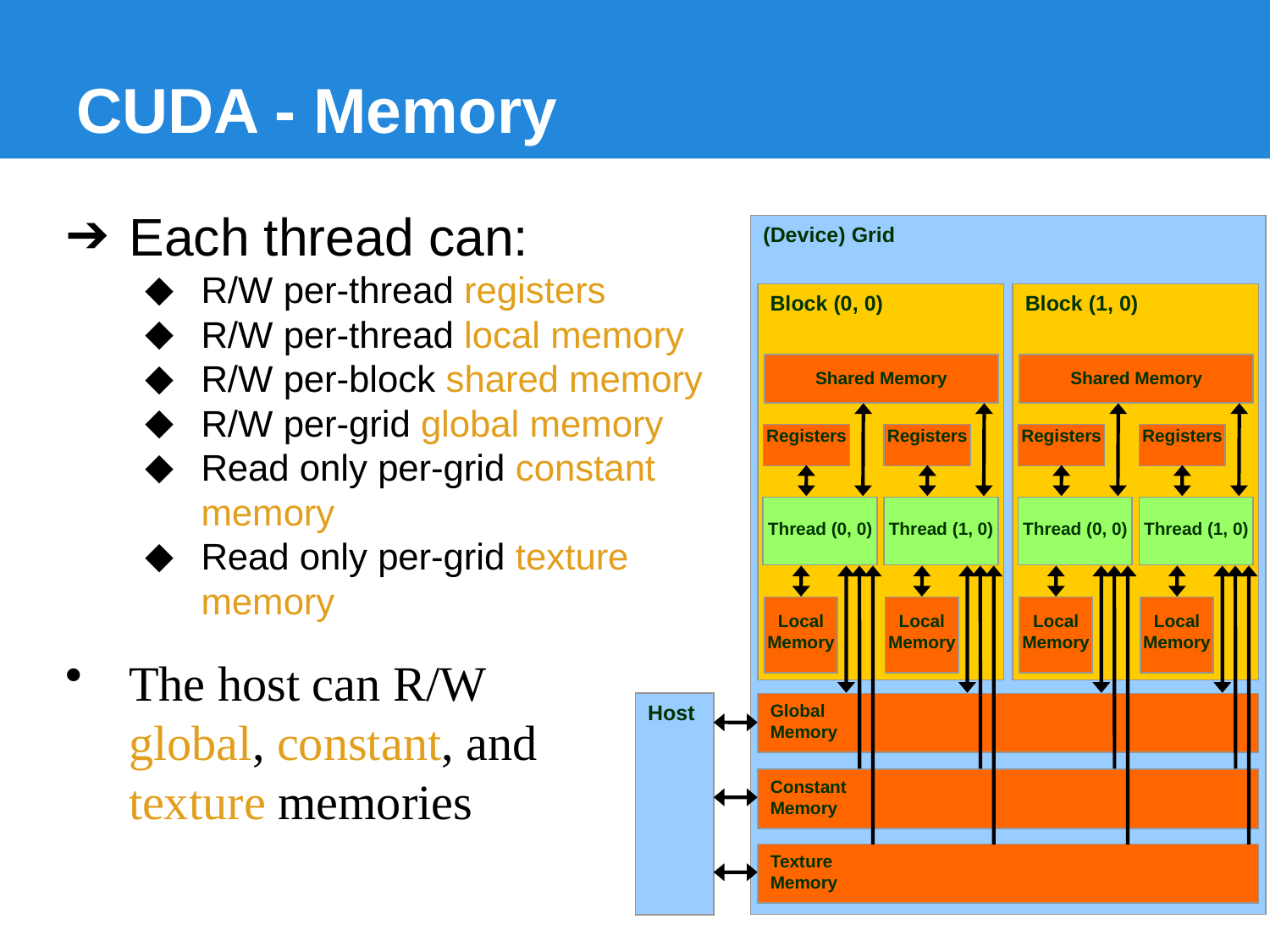

# CUDA - Memory
Each thread can:
R/W per-thread registers
R/W per-thread local memory
R/W per-block shared memory
R/W per-grid global memory
Read only per-grid constant memory
Read only per-grid texture memory

(Device) Grid
Block (0, 0)
Block (1, 0)
Shared Memory
Shared Memory

Registers
Registers
Registers
Registers

Thread (0, 0)
Thread (1, 0)
Thread (0, 0)
Thread (1, 0)

Local
Memory
Local
Memory
Local
Memory
Local
Memory
Host
Global
Memory

Constant
Memory

Texture
Memory

The host can R/W global, constant, and texture memories